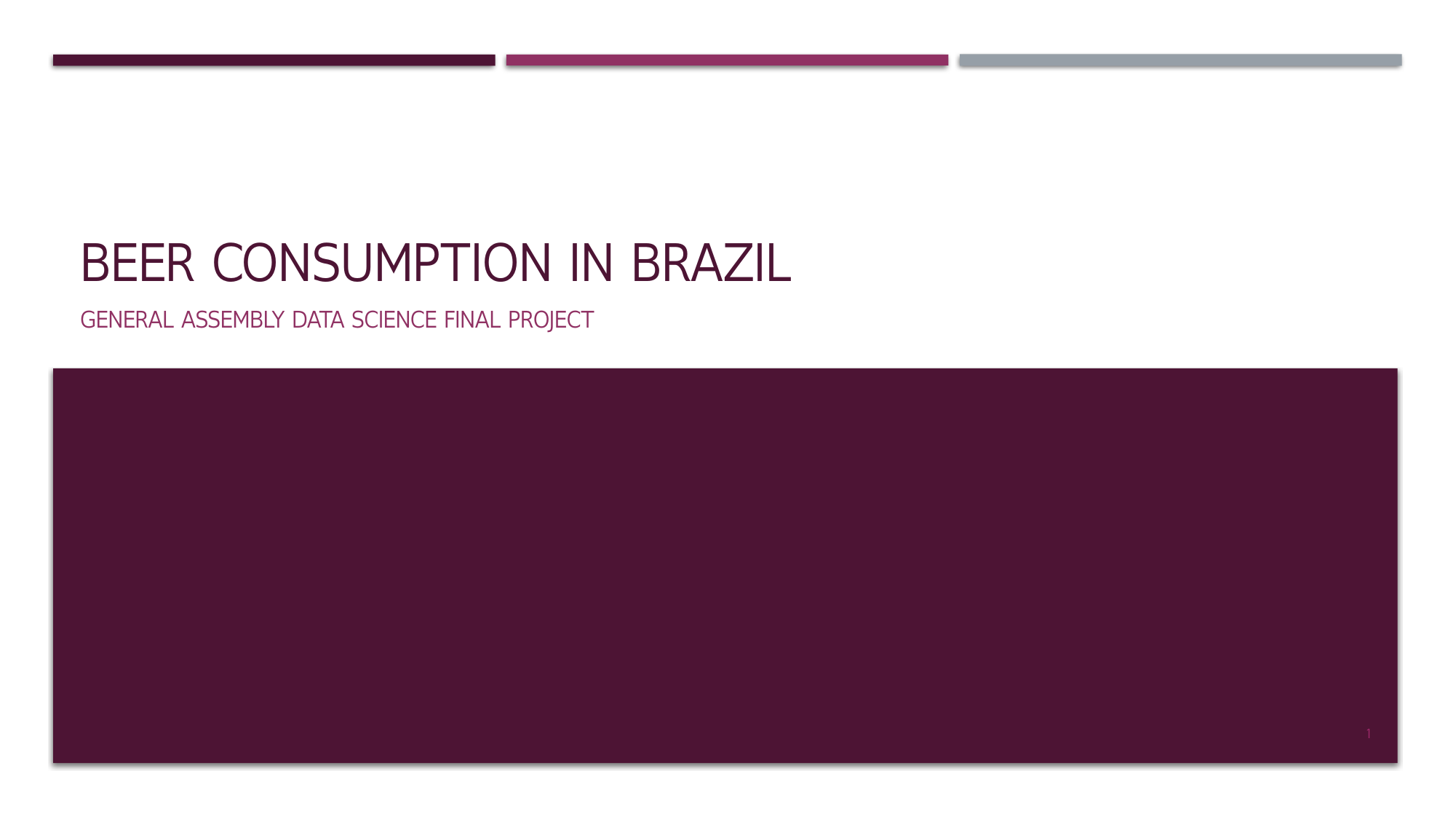

# Beer Consumption in Brazil
General Assembly Data Science final Project
1